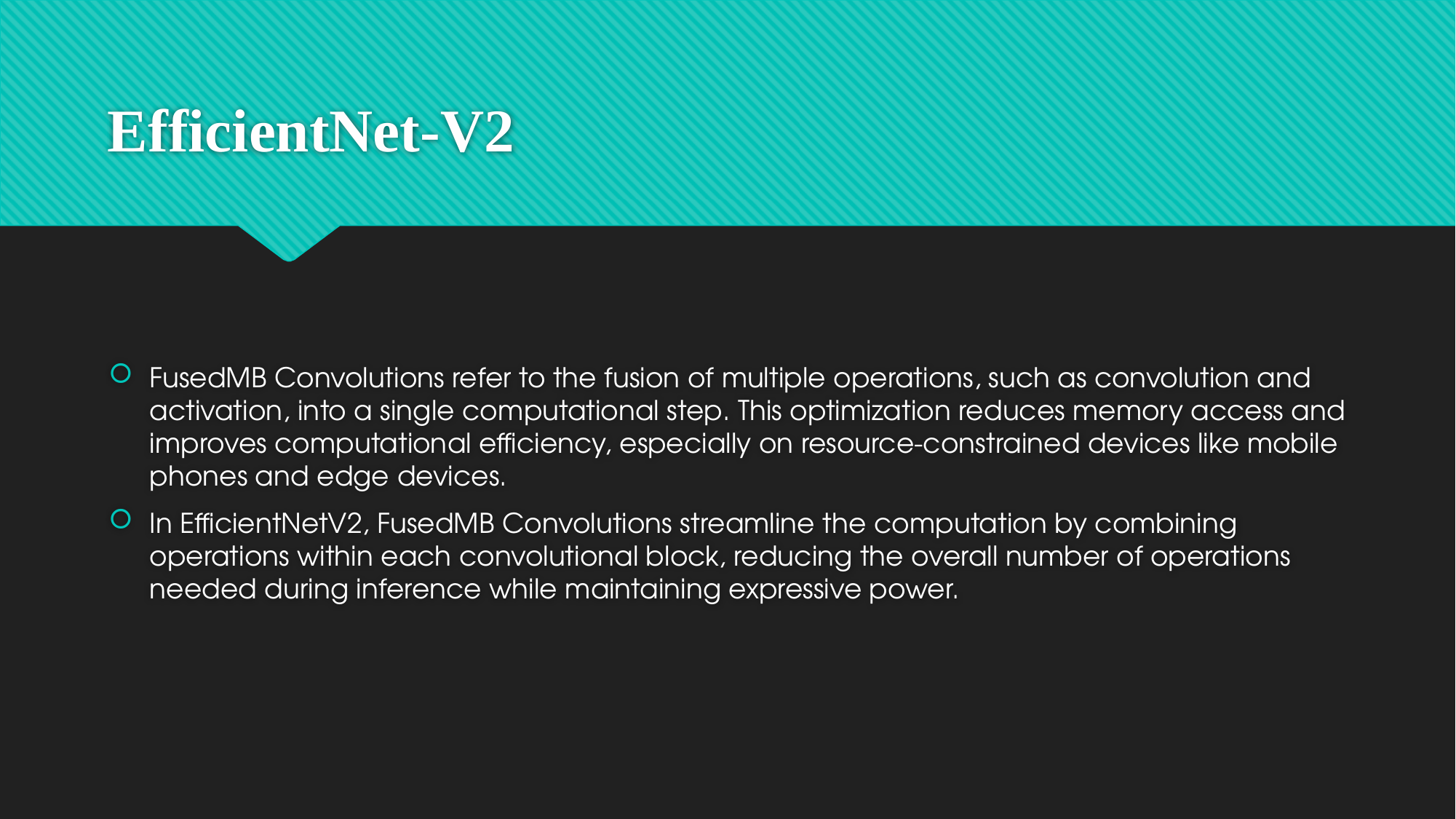

# EfficientNet-V2
FusedMB Convolutions refer to the fusion of multiple operations, such as convolution and activation, into a single computational step. This optimization reduces memory access and improves computational efficiency, especially on resource-constrained devices like mobile phones and edge devices.
In EfficientNetV2, FusedMB Convolutions streamline the computation by combining operations within each convolutional block, reducing the overall number of operations needed during inference while maintaining expressive power.